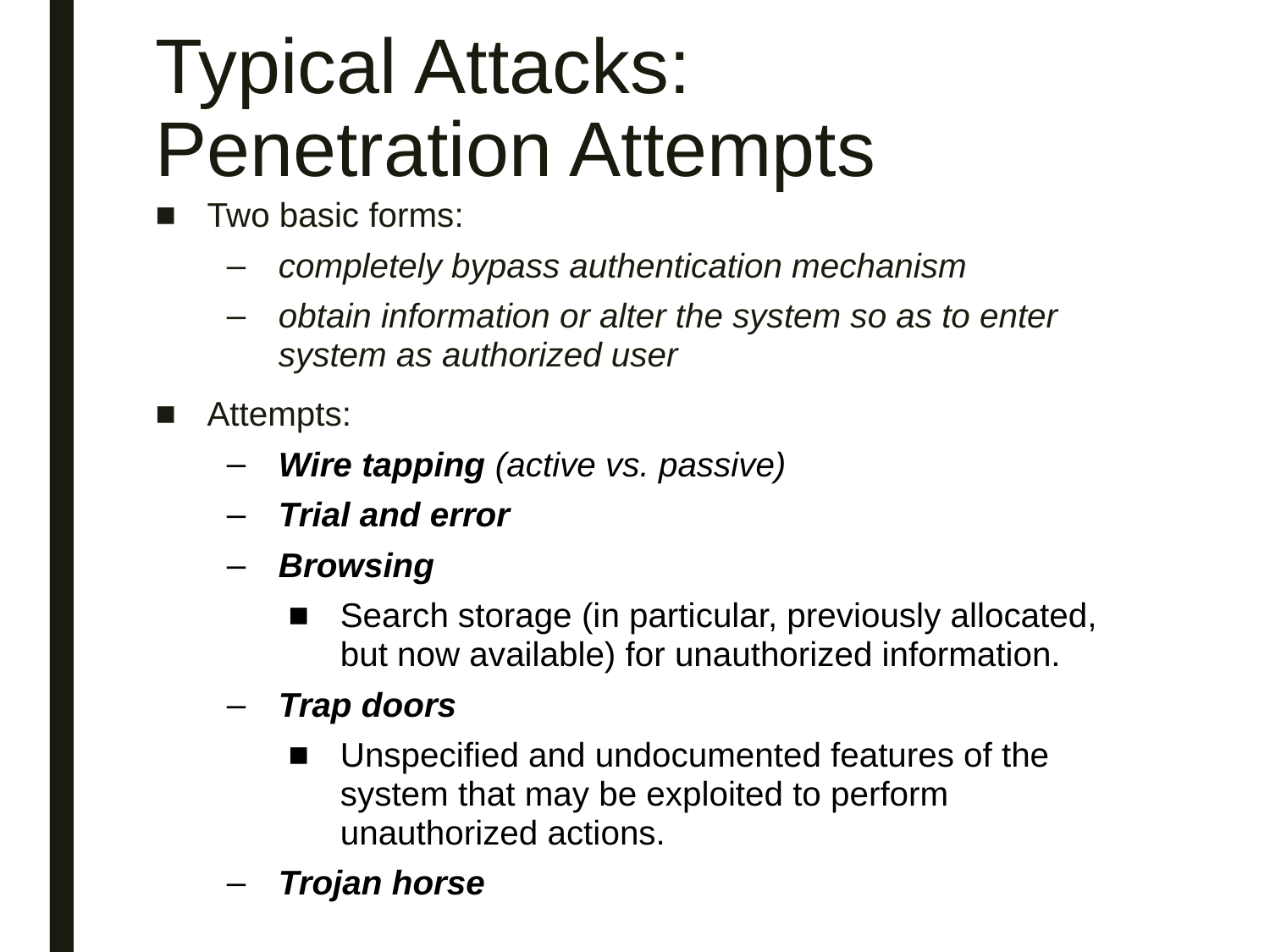

# Typical Attacks: Penetration Attempts
Two basic forms:
completely bypass authentication mechanism
obtain information or alter the system so as to enter system as authorized user
Attempts:
Wire tapping (active vs. passive)
Trial and error
Browsing
Search storage (in particular, previously allocated, but now available) for unauthorized information.
Trap doors
Unspecified and undocumented features of the system that may be exploited to perform unauthorized actions.
Trojan horse